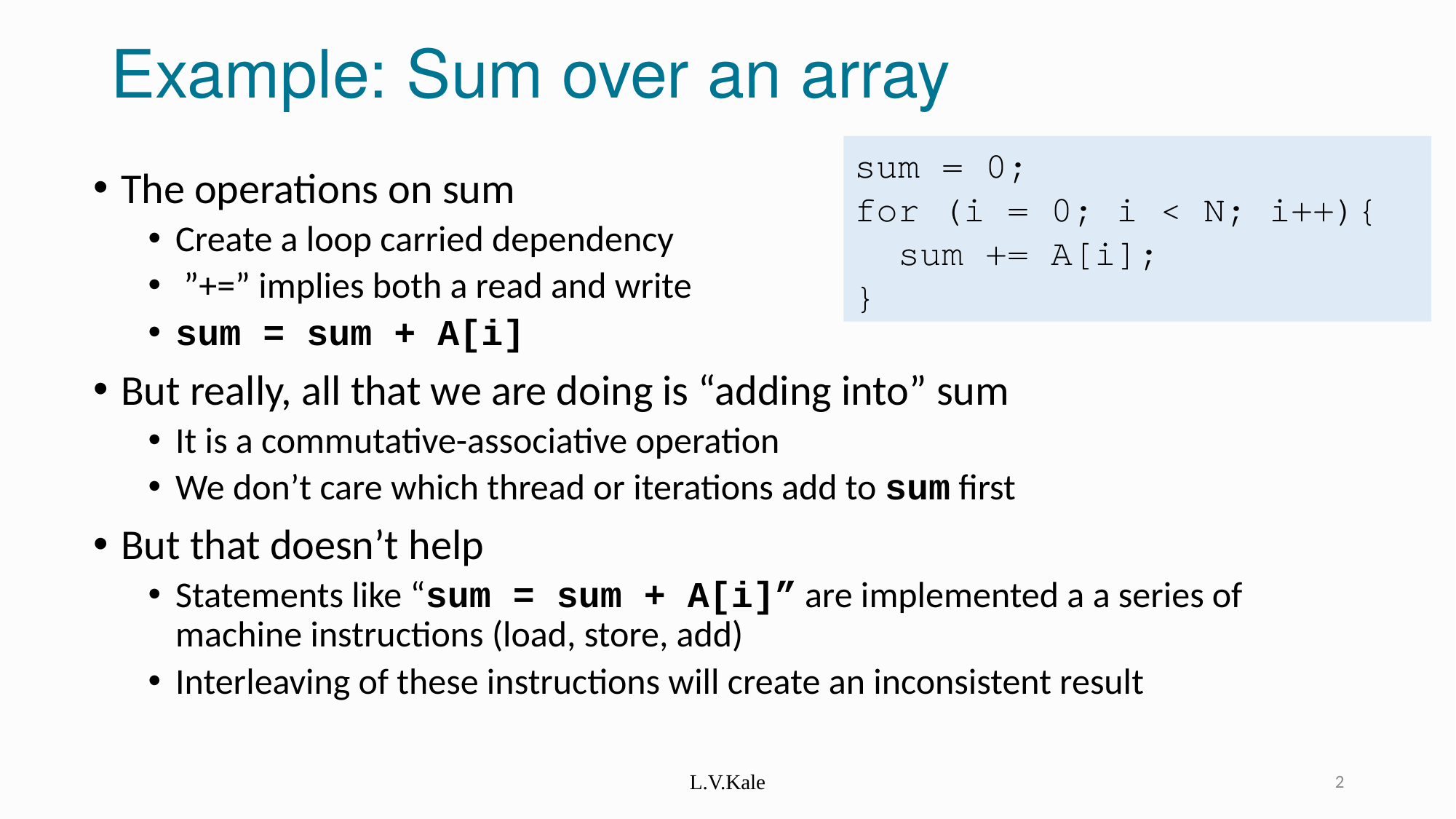

# Example: Sum over an array
sum = 0;
for (i = 0; i < N; i++){
  sum += A[i];
}
The operations on sum
Create a loop carried dependency
 ”+=” implies both a read and write
sum = sum + A[i]
But really, all that we are doing is “adding into” sum
It is a commutative-associative operation
We don’t care which thread or iterations add to sum first
But that doesn’t help
Statements like “sum = sum + A[i]” are implemented a a series of machine instructions (load, store, add)
Interleaving of these instructions will create an inconsistent result

L.V.Kale
2